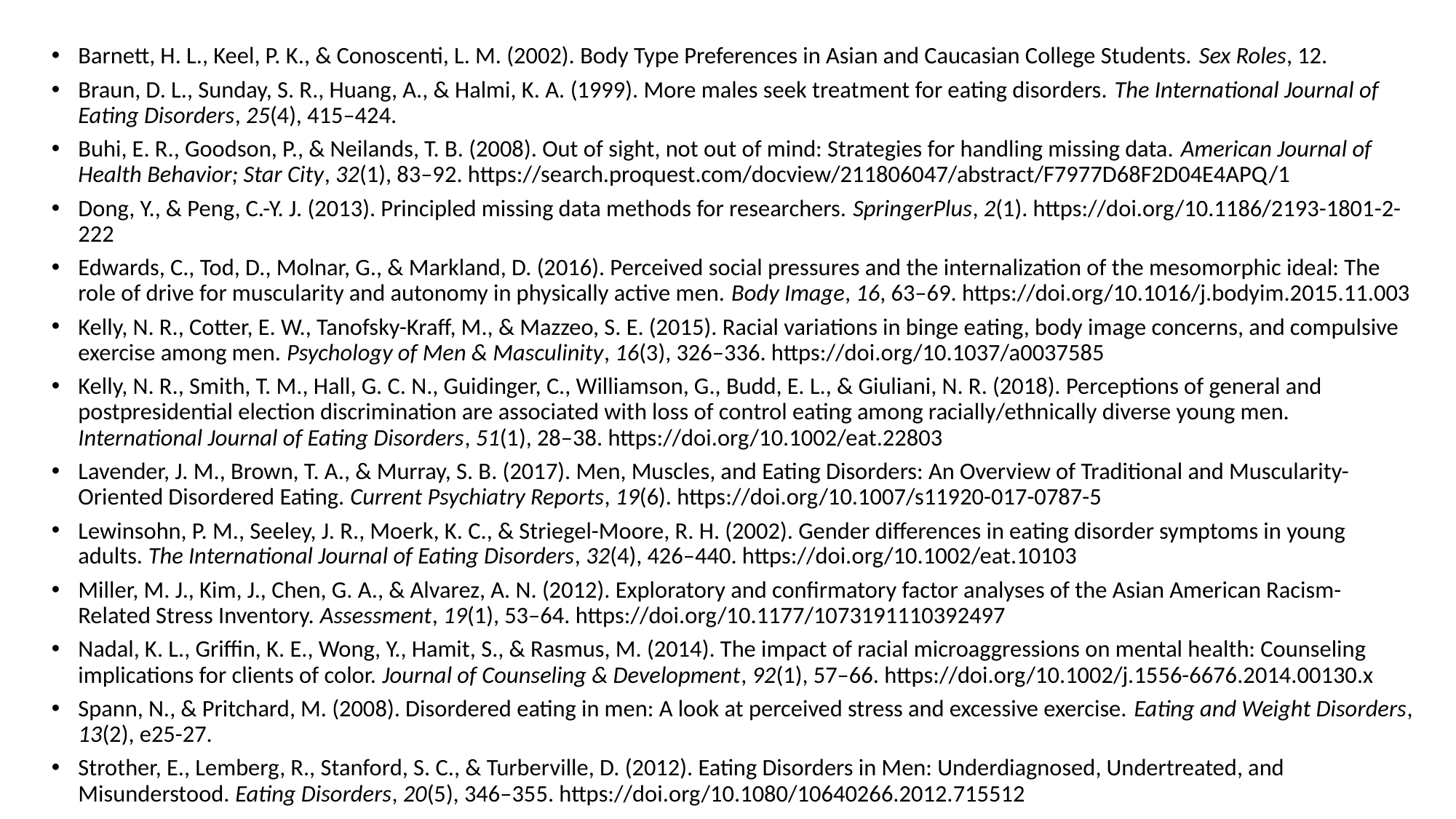

Barnett, H. L., Keel, P. K., & Conoscenti, L. M. (2002). Body Type Preferences in Asian and Caucasian College Students. Sex Roles, 12.
Braun, D. L., Sunday, S. R., Huang, A., & Halmi, K. A. (1999). More males seek treatment for eating disorders. The International Journal of Eating Disorders, 25(4), 415–424.
Buhi, E. R., Goodson, P., & Neilands, T. B. (2008). Out of sight, not out of mind: Strategies for handling missing data. American Journal of Health Behavior; Star City, 32(1), 83–92. https://search.proquest.com/docview/211806047/abstract/F7977D68F2D04E4APQ/1
Dong, Y., & Peng, C.-Y. J. (2013). Principled missing data methods for researchers. SpringerPlus, 2(1). https://doi.org/10.1186/2193-1801-2-222
Edwards, C., Tod, D., Molnar, G., & Markland, D. (2016). Perceived social pressures and the internalization of the mesomorphic ideal: The role of drive for muscularity and autonomy in physically active men. Body Image, 16, 63–69. https://doi.org/10.1016/j.bodyim.2015.11.003
Kelly, N. R., Cotter, E. W., Tanofsky-Kraff, M., & Mazzeo, S. E. (2015). Racial variations in binge eating, body image concerns, and compulsive exercise among men. Psychology of Men & Masculinity, 16(3), 326–336. https://doi.org/10.1037/a0037585
Kelly, N. R., Smith, T. M., Hall, G. C. N., Guidinger, C., Williamson, G., Budd, E. L., & Giuliani, N. R. (2018). Perceptions of general and postpresidential election discrimination are associated with loss of control eating among racially/ethnically diverse young men. International Journal of Eating Disorders, 51(1), 28–38. https://doi.org/10.1002/eat.22803
Lavender, J. M., Brown, T. A., & Murray, S. B. (2017). Men, Muscles, and Eating Disorders: An Overview of Traditional and Muscularity-Oriented Disordered Eating. Current Psychiatry Reports, 19(6). https://doi.org/10.1007/s11920-017-0787-5
Lewinsohn, P. M., Seeley, J. R., Moerk, K. C., & Striegel-Moore, R. H. (2002). Gender differences in eating disorder symptoms in young adults. The International Journal of Eating Disorders, 32(4), 426–440. https://doi.org/10.1002/eat.10103
Miller, M. J., Kim, J., Chen, G. A., & Alvarez, A. N. (2012). Exploratory and confirmatory factor analyses of the Asian American Racism-Related Stress Inventory. Assessment, 19(1), 53–64. https://doi.org/10.1177/1073191110392497
Nadal, K. L., Griffin, K. E., Wong, Y., Hamit, S., & Rasmus, M. (2014). The impact of racial microaggressions on mental health: Counseling implications for clients of color. Journal of Counseling & Development, 92(1), 57–66. https://doi.org/10.1002/j.1556-6676.2014.00130.x
Spann, N., & Pritchard, M. (2008). Disordered eating in men: A look at perceived stress and excessive exercise. Eating and Weight Disorders, 13(2), e25-27.
Strother, E., Lemberg, R., Stanford, S. C., & Turberville, D. (2012). Eating Disorders in Men: Underdiagnosed, Undertreated, and Misunderstood. Eating Disorders, 20(5), 346–355. https://doi.org/10.1080/10640266.2012.715512